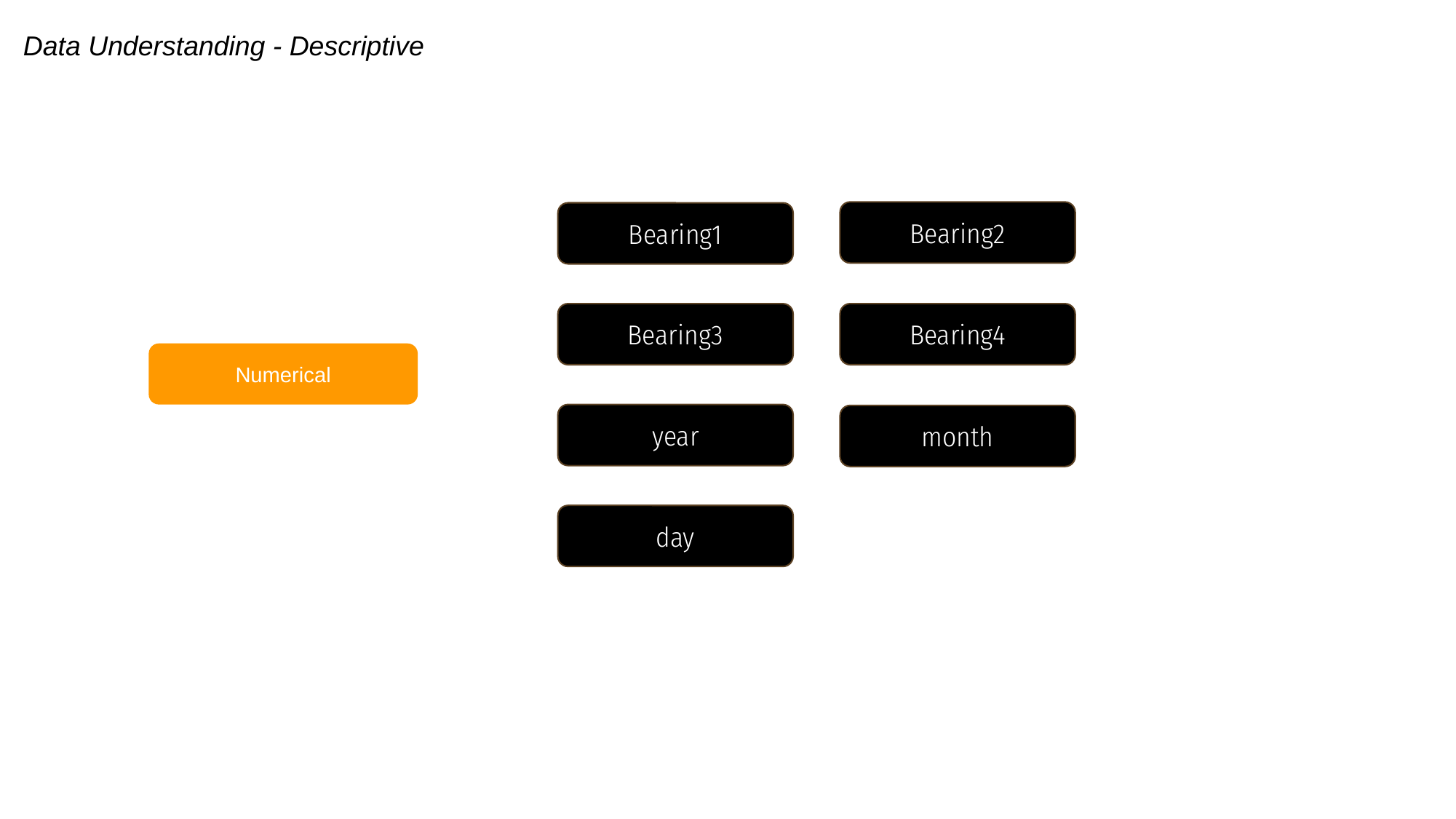

Data Understanding - Descriptive
Bearing2
Bearing1
Bearing3
Bearing4
Numerical
year
month
day